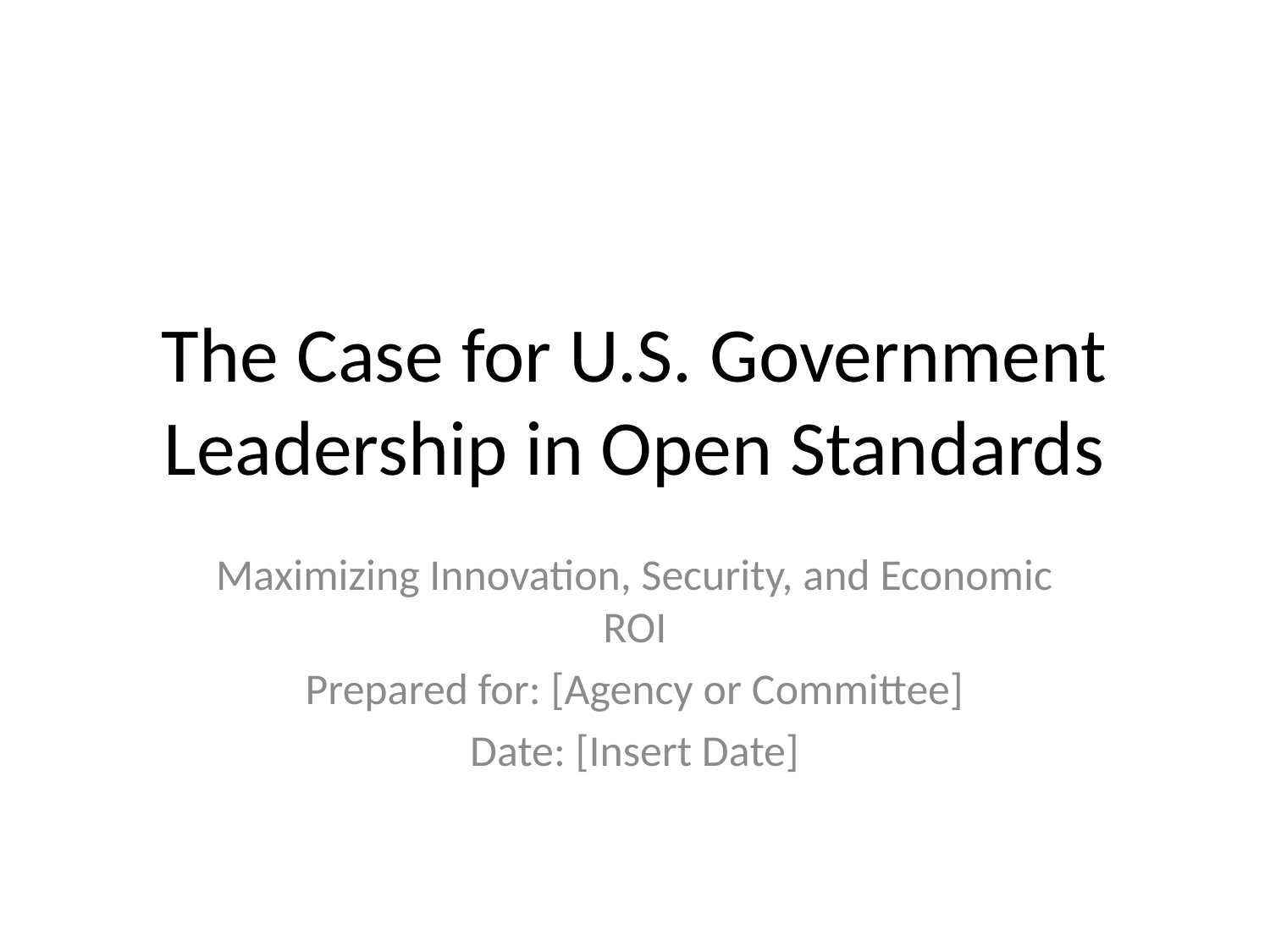

# The Case for U.S. Government Leadership in Open Standards
Maximizing Innovation, Security, and Economic ROI
Prepared for: [Agency or Committee]
Date: [Insert Date]